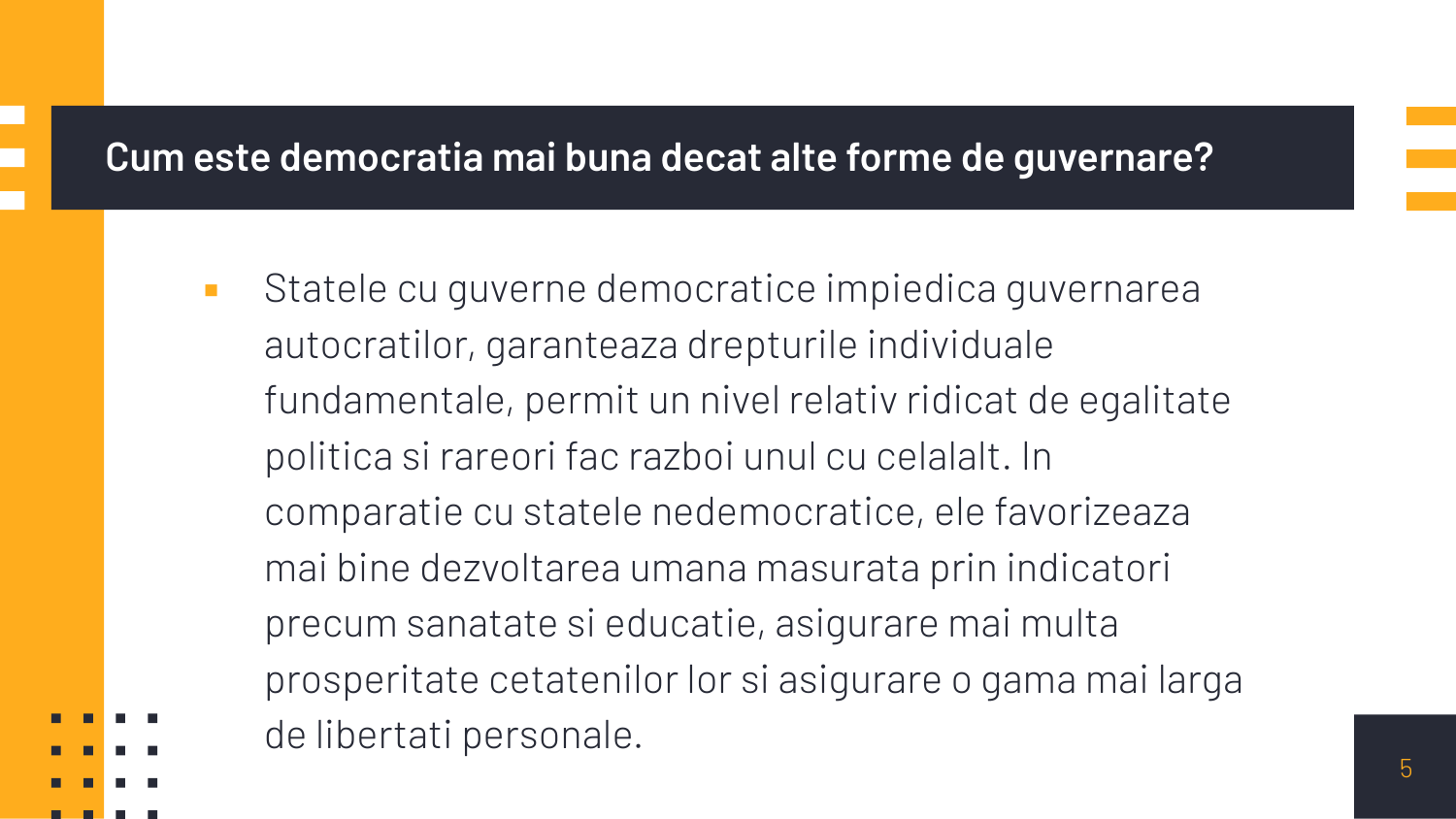

# Cum este democratia mai buna decat alte forme de guvernare?
Statele cu guverne democratice impiedica guvernarea autocratilor, garanteaza drepturile individuale fundamentale, permit un nivel relativ ridicat de egalitate politica si rareori fac razboi unul cu celalalt. In comparatie cu statele nedemocratice, ele favorizeaza mai bine dezvoltarea umana masurata prin indicatori precum sanatate si educatie, asigurare mai multa prosperitate cetatenilor lor si asigurare o gama mai larga de libertati personale.
5